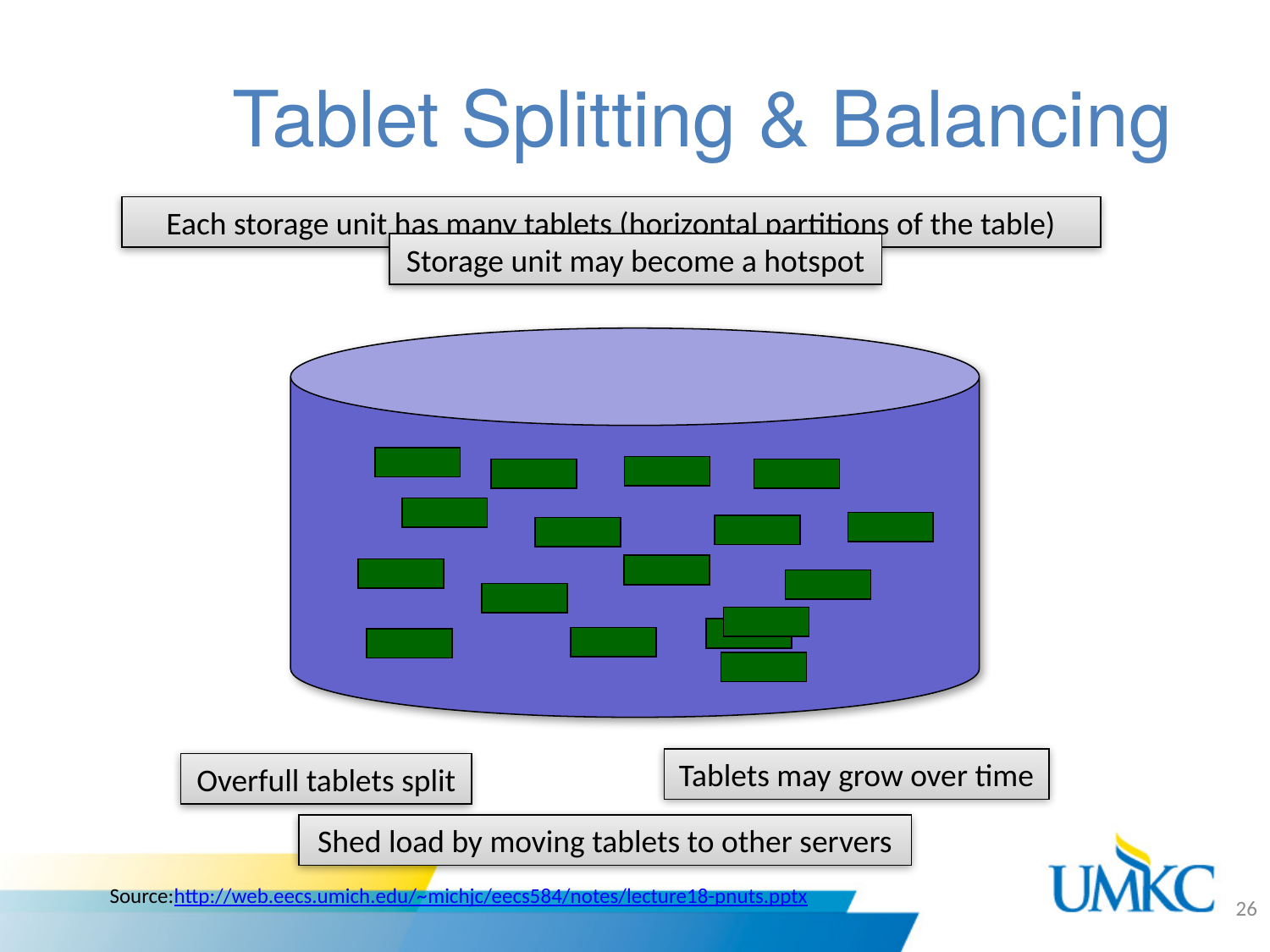

Tablet Splitting & Balancing
Each storage unit has many tablets (horizontal partitions of the table)
Storage unit may become a hotspot

Tablets may grow over time
Overfull tablets split
Shed load by moving tablets to other servers
Source:http://web.eecs.umich.edu/~michjc/eecs584/notes/lecture18-pnuts.pptx

26